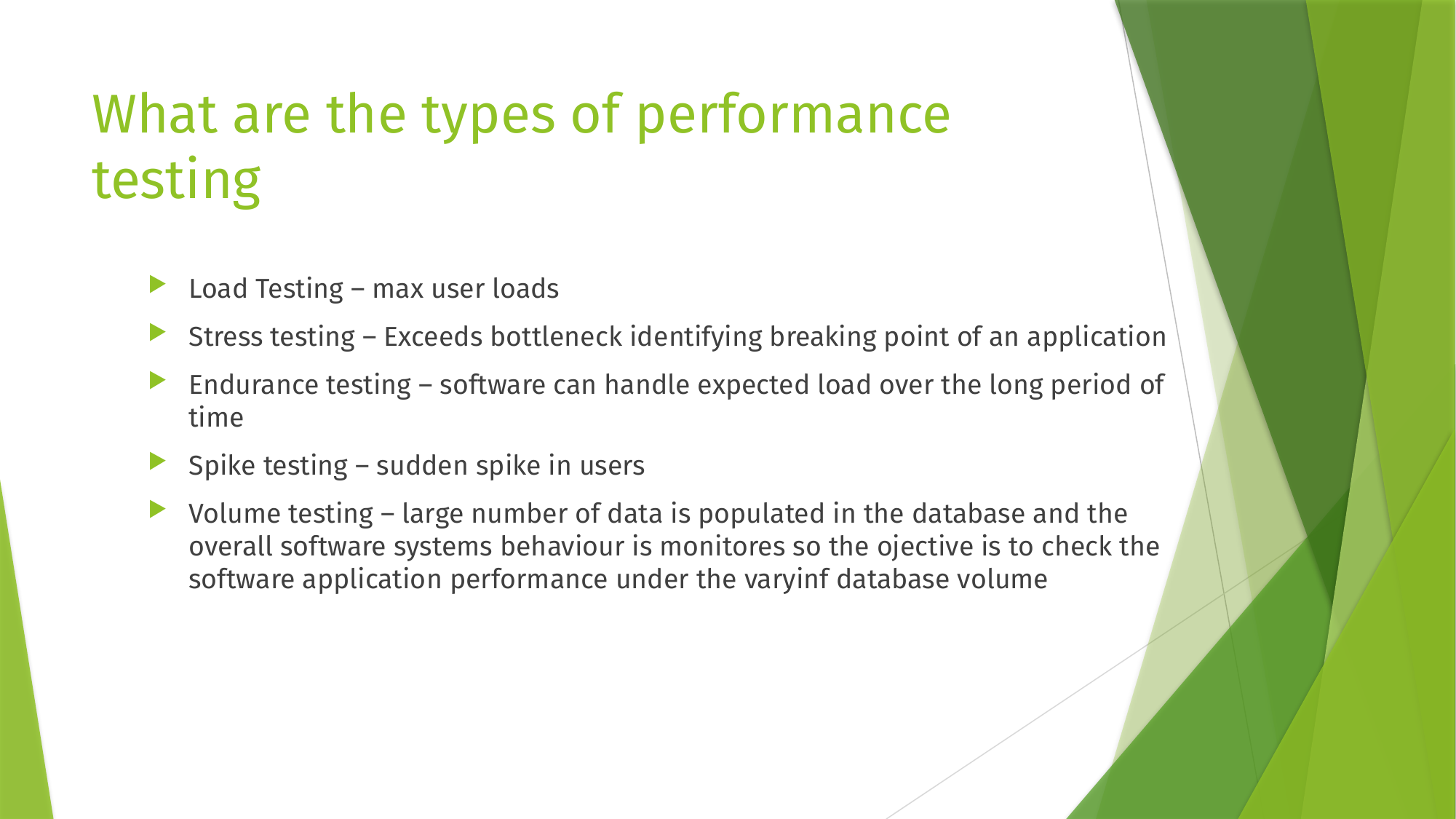

# What are the types of performance testing
Load Testing – max user loads
Stress testing – Exceeds bottleneck identifying breaking point of an application
Endurance testing – software can handle expected load over the long period of time
Spike testing – sudden spike in users
Volume testing – large number of data is populated in the database and the overall software systems behaviour is monitores so the ojective is to check the software application performance under the varyinf database volume